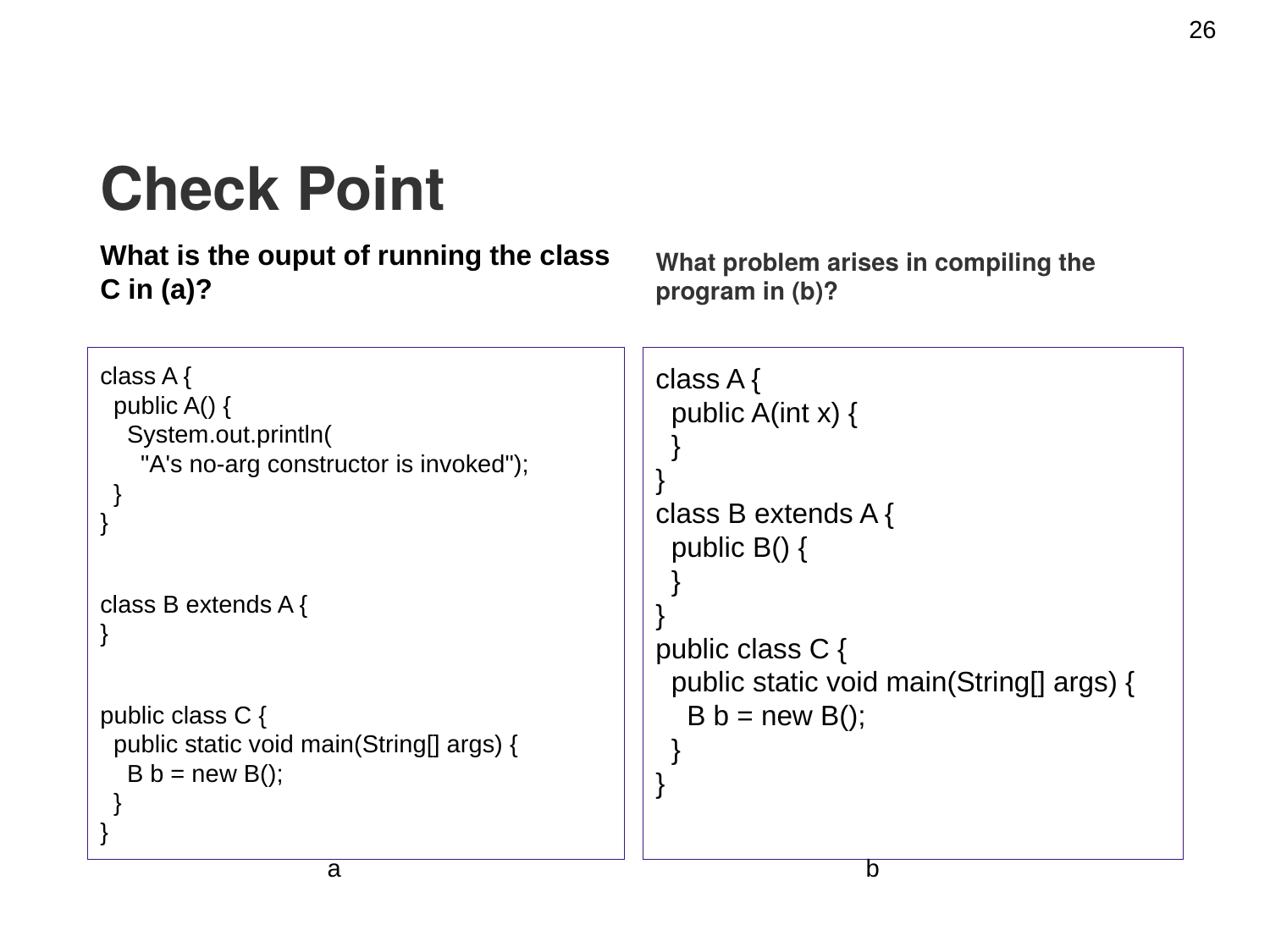

26
# Check Point
What is the ouput of running the class C in (a)?
What problem arises in compiling the program in (b)?

class A {
  public A() {
    System.out.println(
      "A's no-arg constructor is invoked");
  }
}
class B extends A {
}
public class C {
  public static void main(String[] args) {
    B b = new B();
  }
}

class A {
  public A(int x) {
  }
}
class B extends A {
  public B() {
  }
}
public class C {
  public static void main(String[] args) {
    B b = new B();
  }
}
a
b